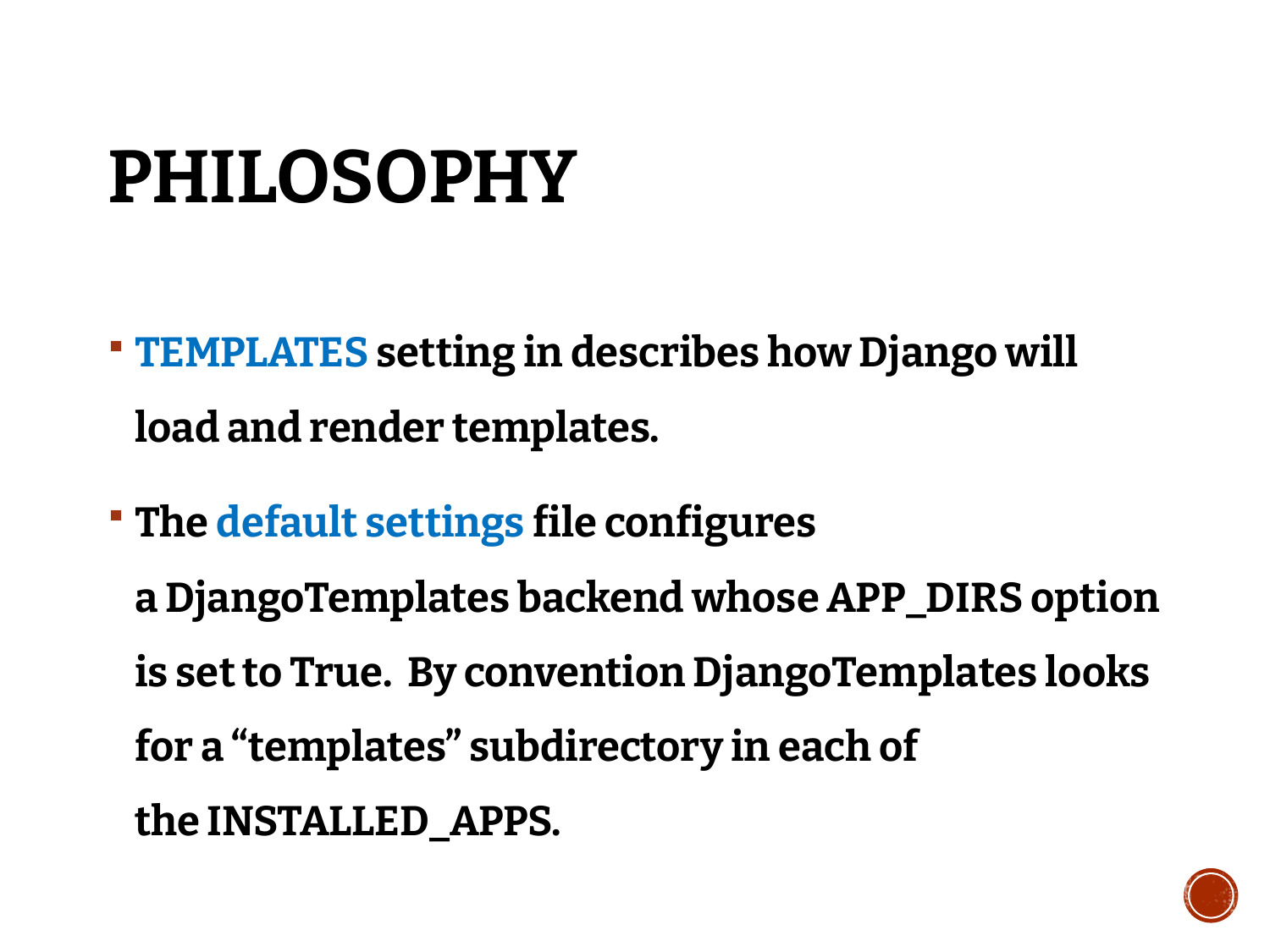

# Philosophy
TEMPLATES setting in describes how Django will load and render templates.
The default settings file configures a DjangoTemplates backend whose APP_DIRS option is set to True.  By convention DjangoTemplates looks for a “templates” subdirectory in each of the INSTALLED_APPS.